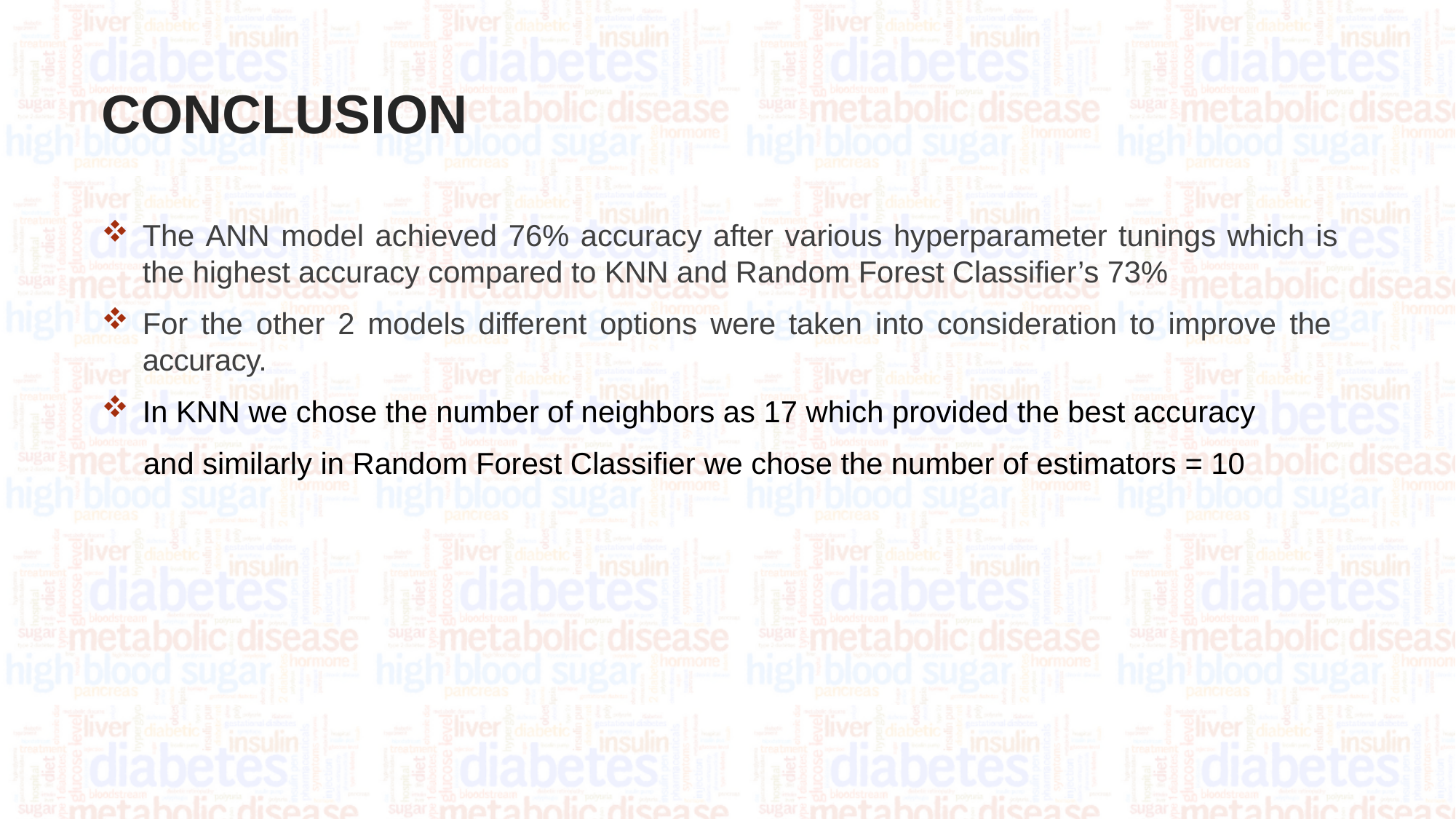

# CONCLUSION
The ANN model achieved 76% accuracy after various hyperparameter tunings which is the highest accuracy compared to KNN and Random Forest Classifier’s 73%
For the other 2 models different options were taken into consideration to improve the accuracy.
In KNN we chose the number of neighbors as 17 which provided the best accuracy
     and similarly in Random Forest Classifier we chose the number of estimators = 10